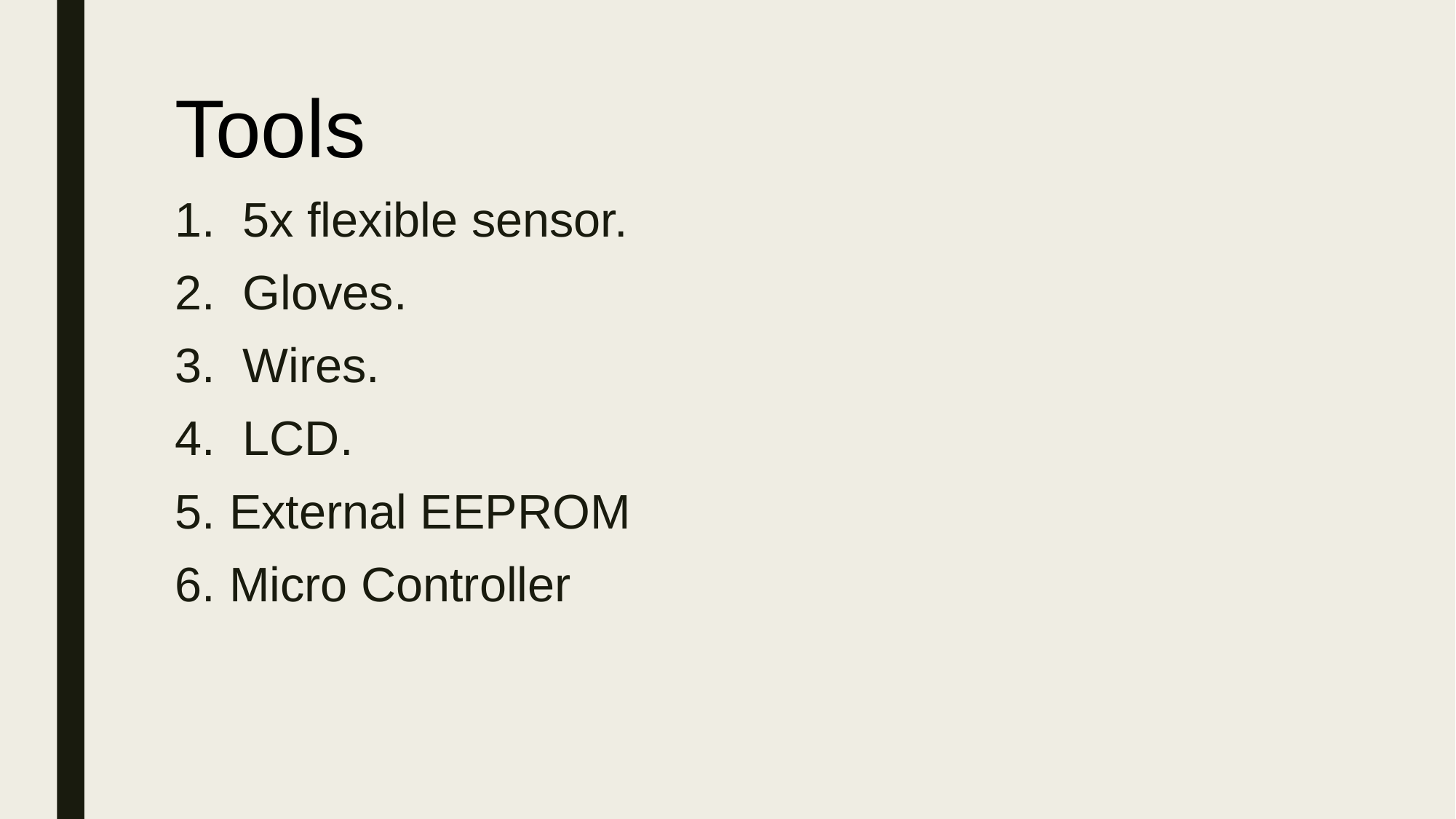

# Tools
 5x flexible sensor.
 Gloves.
 Wires.
 LCD.
External EEPROM
Micro Controller